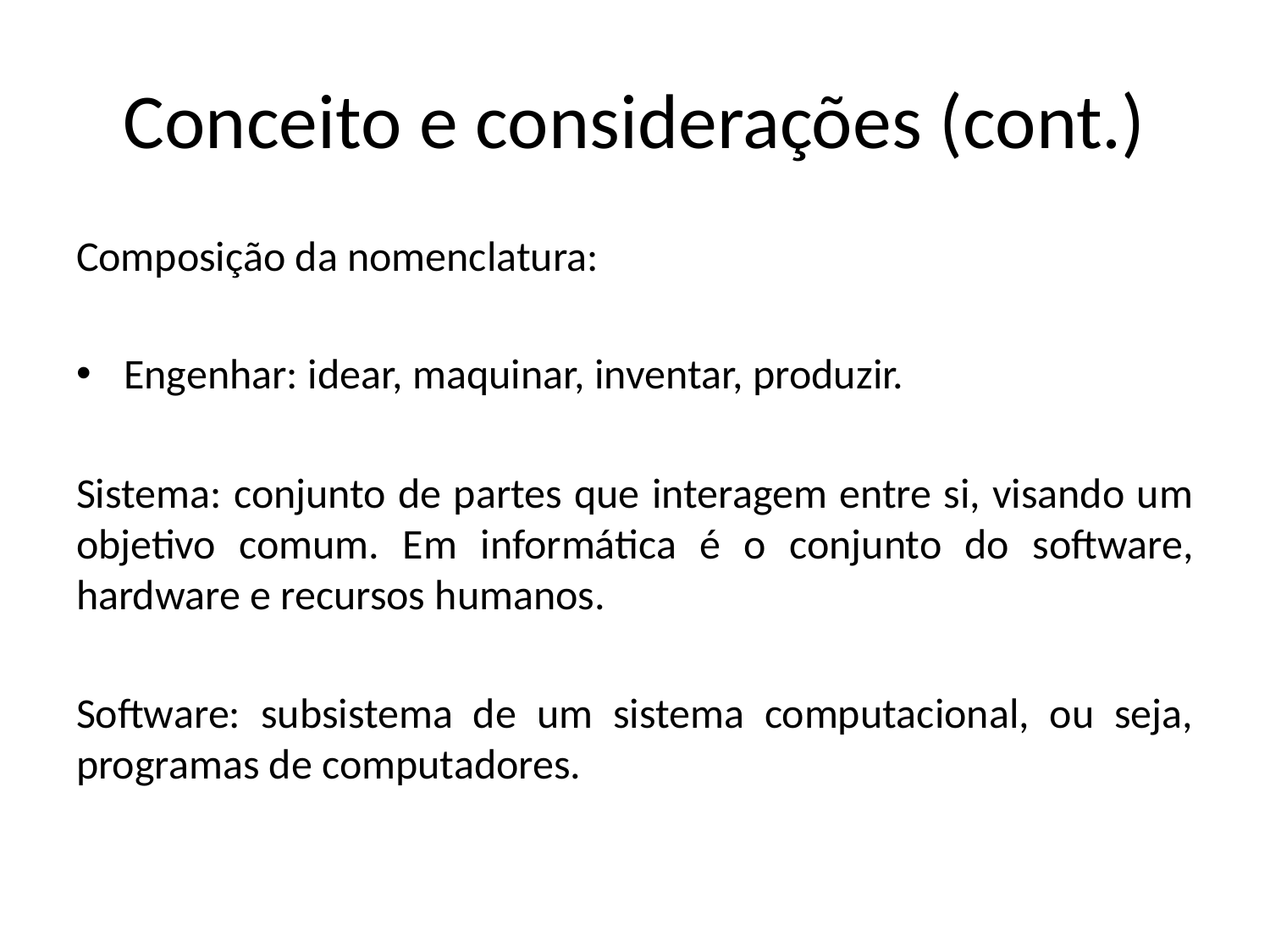

# Conceito e considerações (cont.)
Composição da nomenclatura:

Engenhar: idear, maquinar, inventar, produzir.

Sistema: conjunto de partes que interagem entre si, visando um objetivo comum. Em informática é o conjunto do software, hardware e recursos humanos.

Software: subsistema de um sistema computacional, ou seja, programas de computadores.